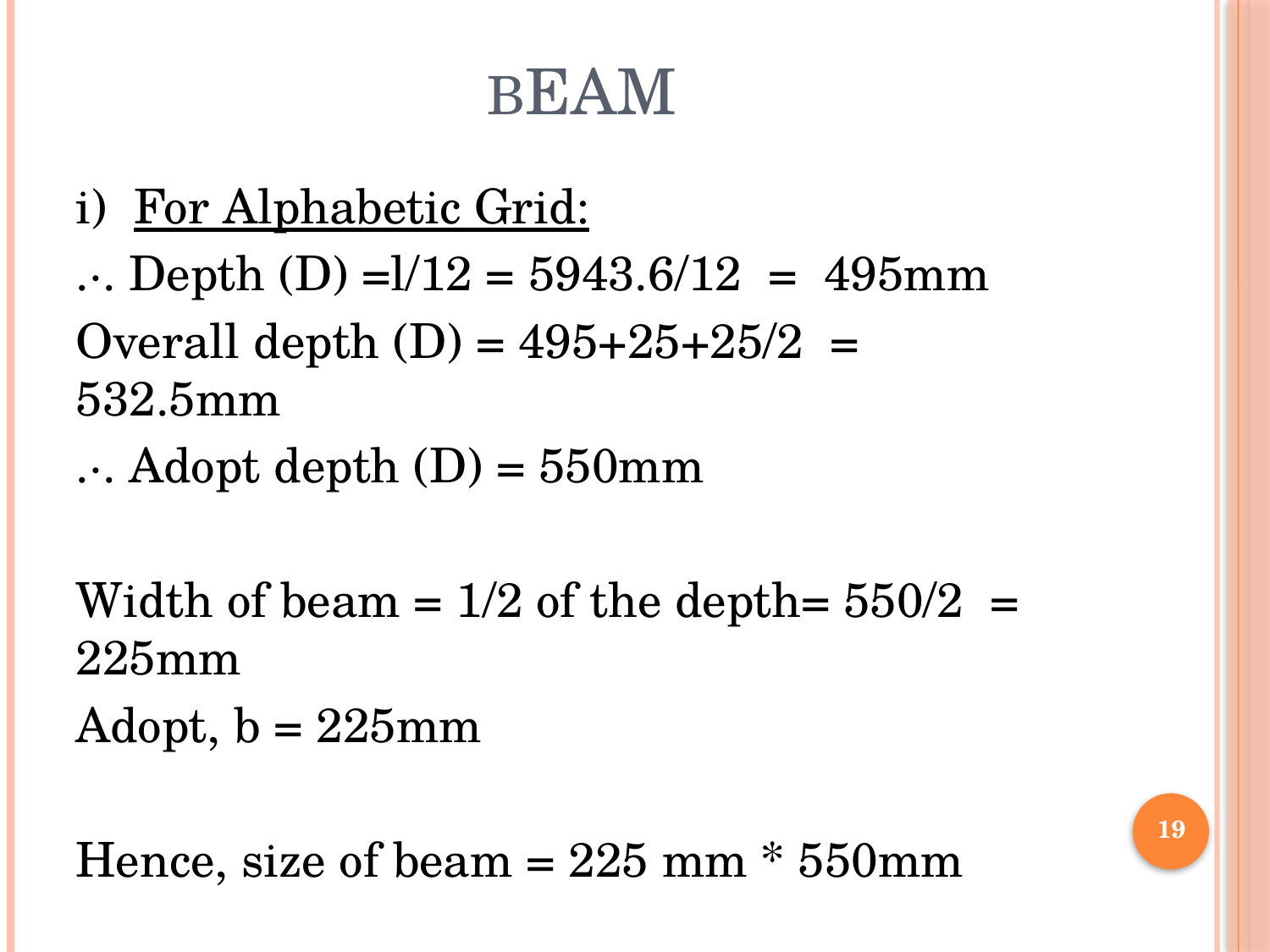

# Beam
i)  For Alphabetic Grid:
.·. Depth (D) =l/12 = 5943.6/12  =  495mm
Overall depth (D) = 495+25+25/2  =  532.5mm
.·. Adopt depth (D) = 550mm

Width of beam = 1/2 of the depth= 550/2  = 225mm
Adopt, b = 225mm

Hence, size of beam = 225 mm * 550mm

19